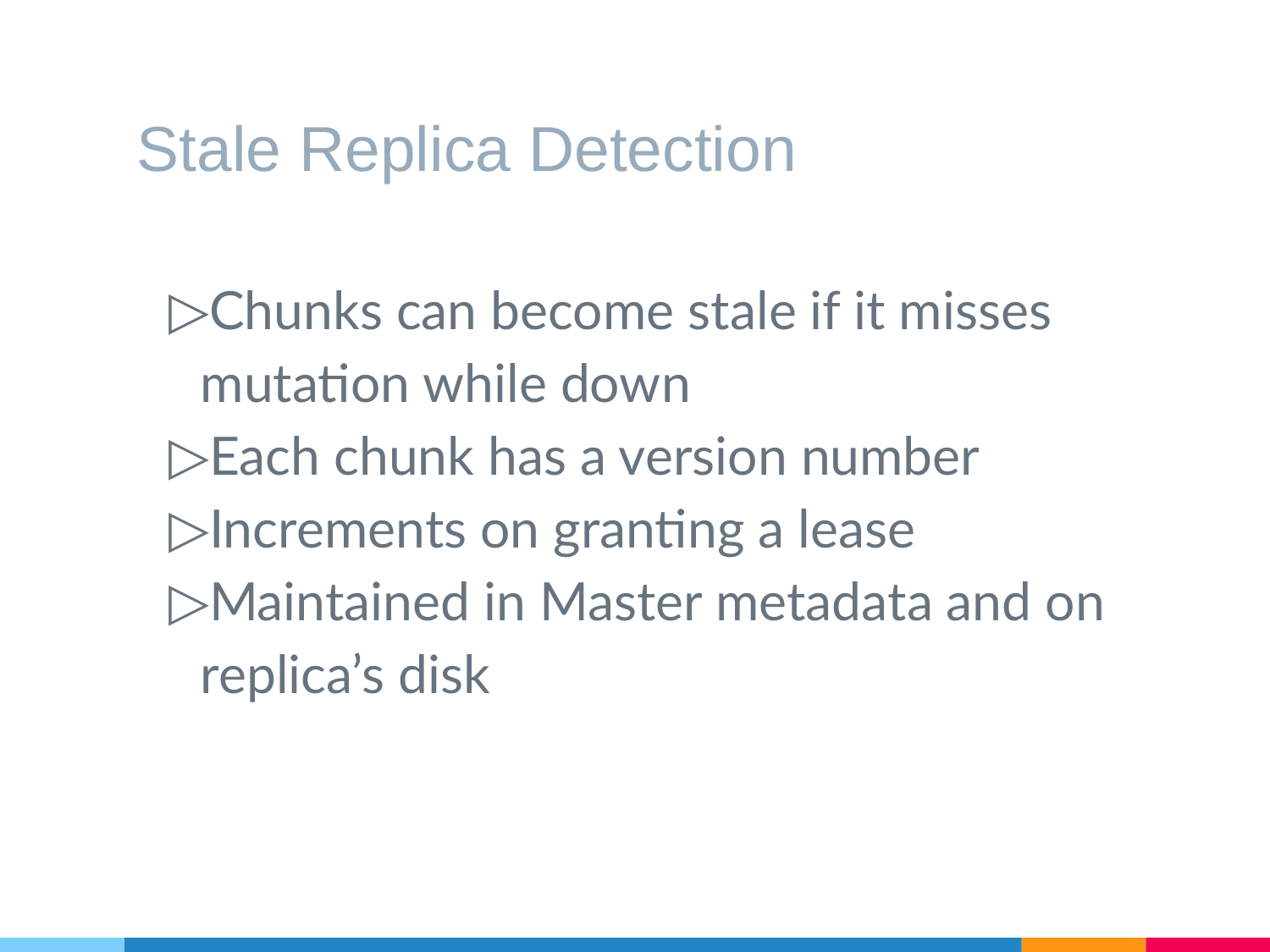

# Stale Replica Detection
Chunks can become stale if it misses mutation while down
Each chunk has a version number
Increments on granting a lease
Maintained in Master metadata and on replica’s disk